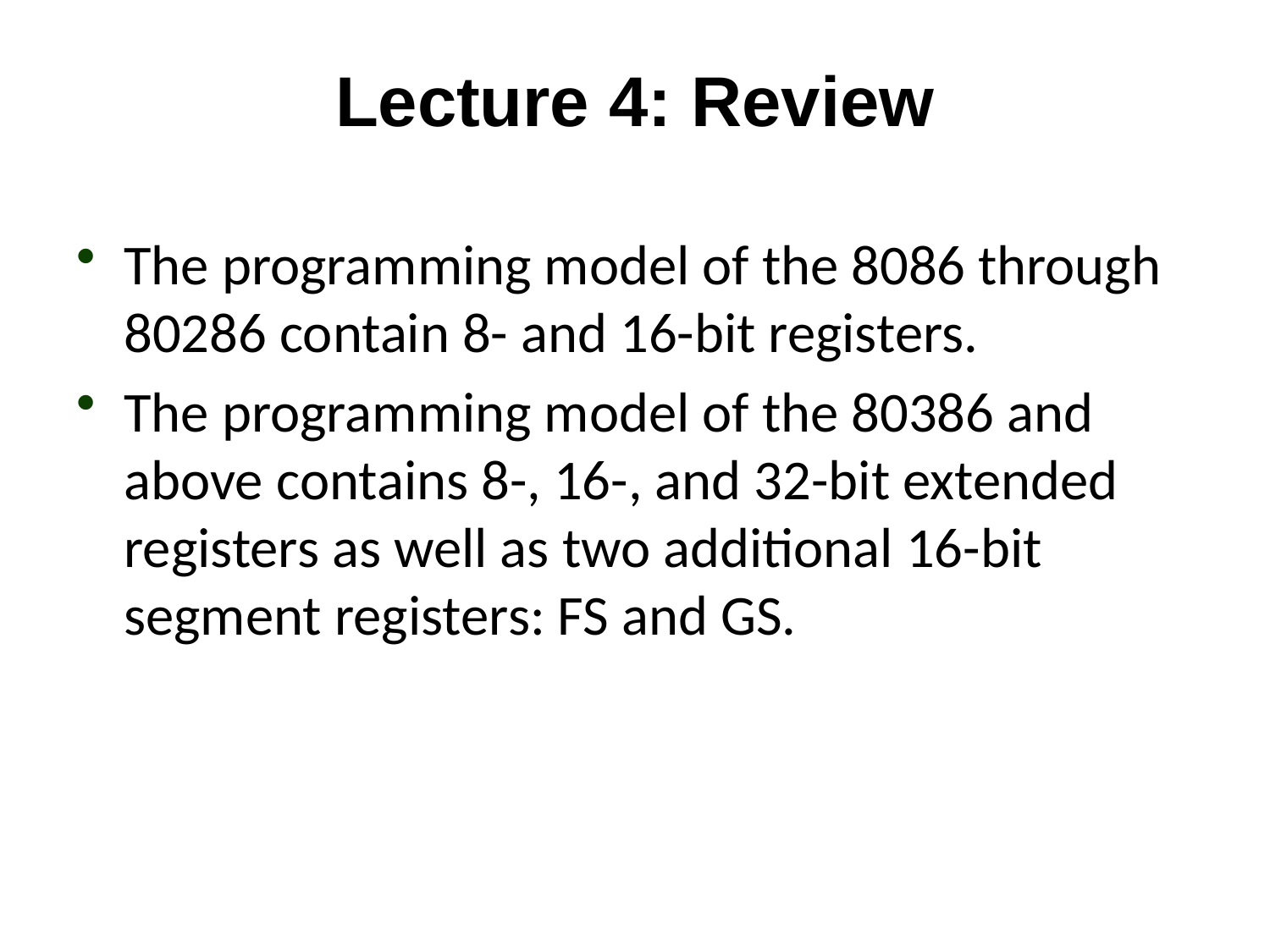

# Lecture 4: Review
The programming model of the 8086 through 80286 contain 8- and 16-bit registers.
The programming model of the 80386 and above contains 8-, 16-, and 32-bit extended registers as well as two additional 16-bit segment registers: FS and GS.